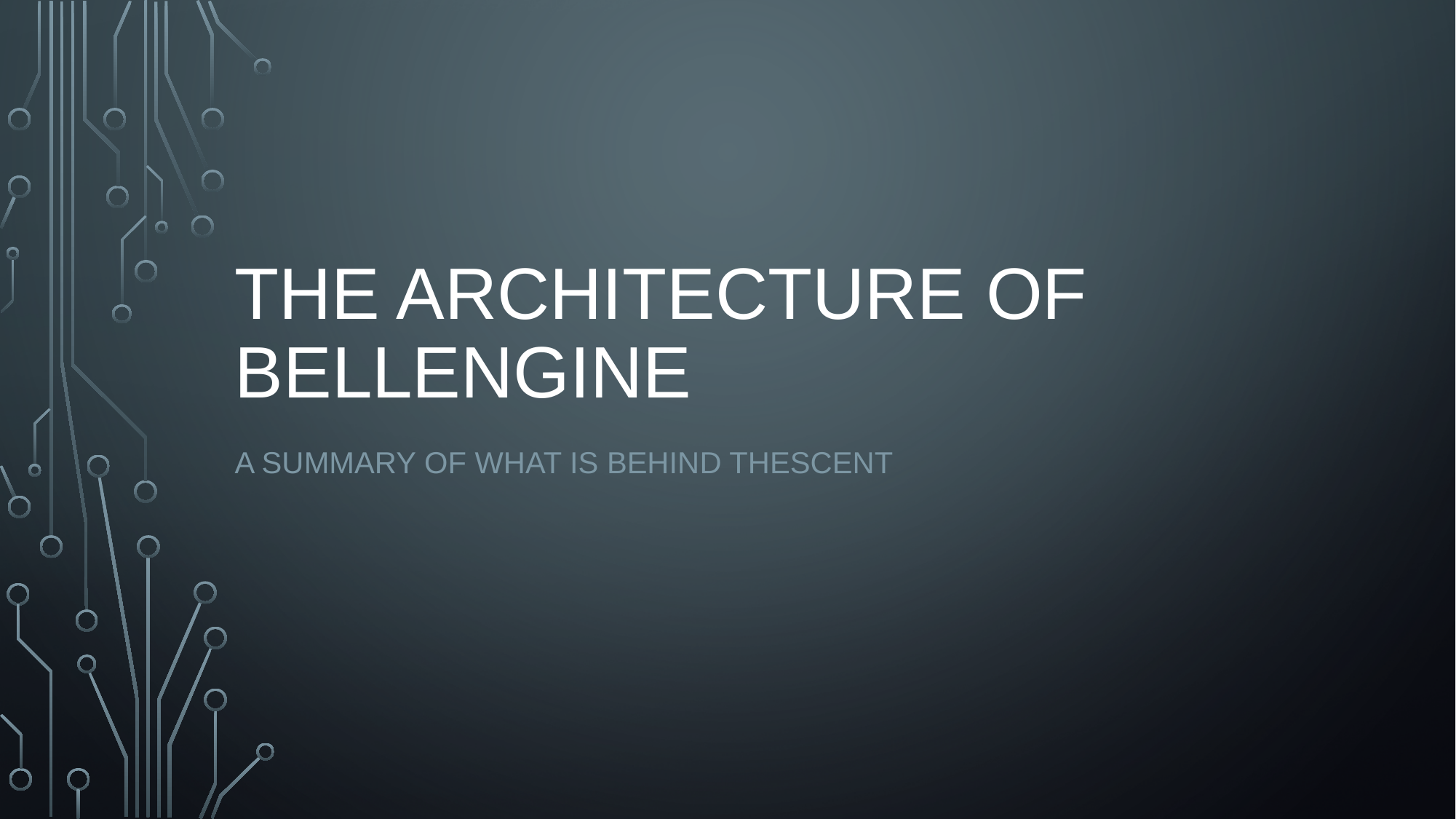

# The architecture of bellengine
A summary of what is behind Thescent